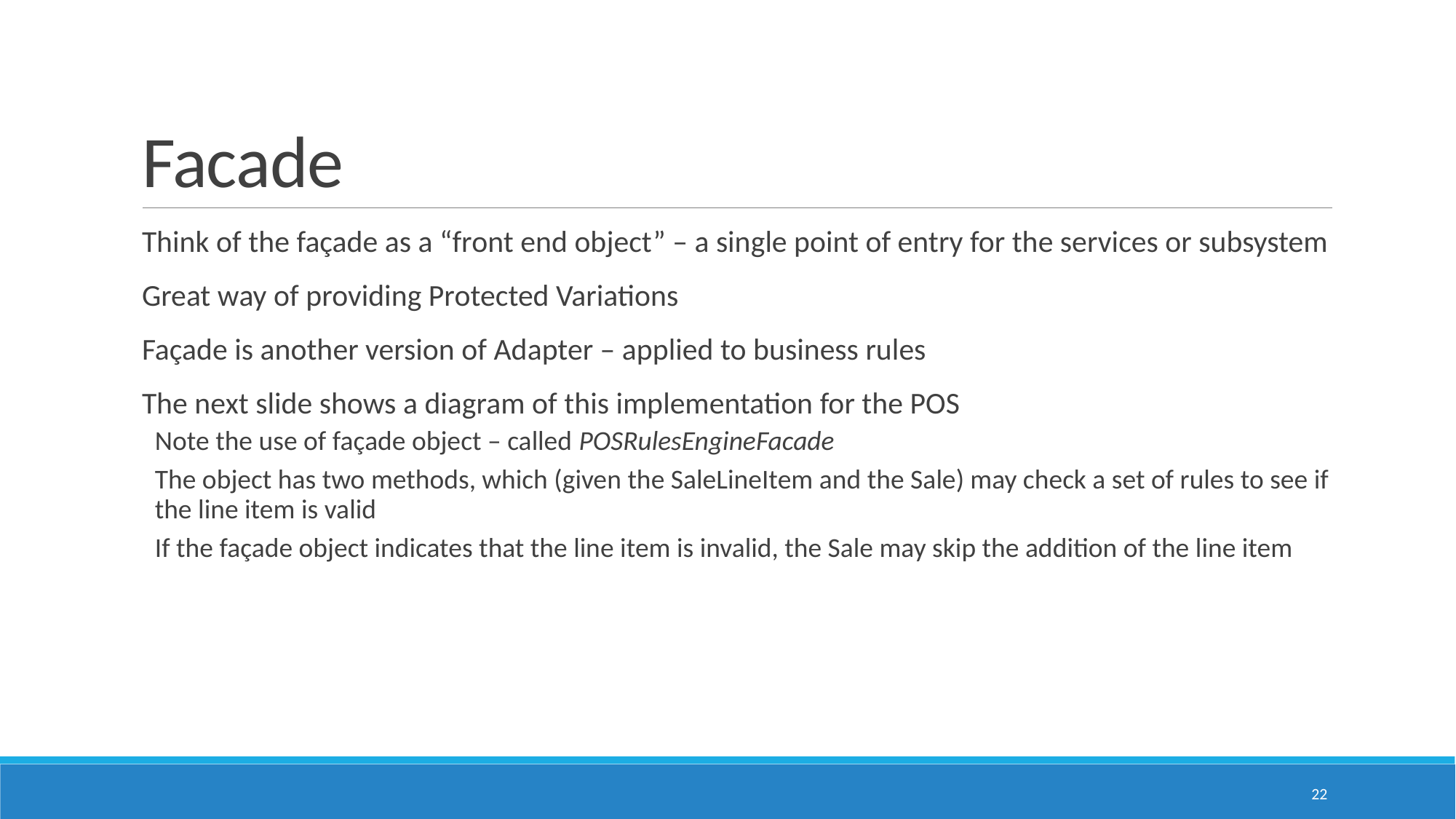

# Facade
Think of the façade as a “front end object” – a single point of entry for the services or subsystem
Great way of providing Protected Variations
Façade is another version of Adapter – applied to business rules
The next slide shows a diagram of this implementation for the POS
Note the use of façade object – called POSRulesEngineFacade
The object has two methods, which (given the SaleLineItem and the Sale) may check a set of rules to see if the line item is valid
If the façade object indicates that the line item is invalid, the Sale may skip the addition of the line item
22